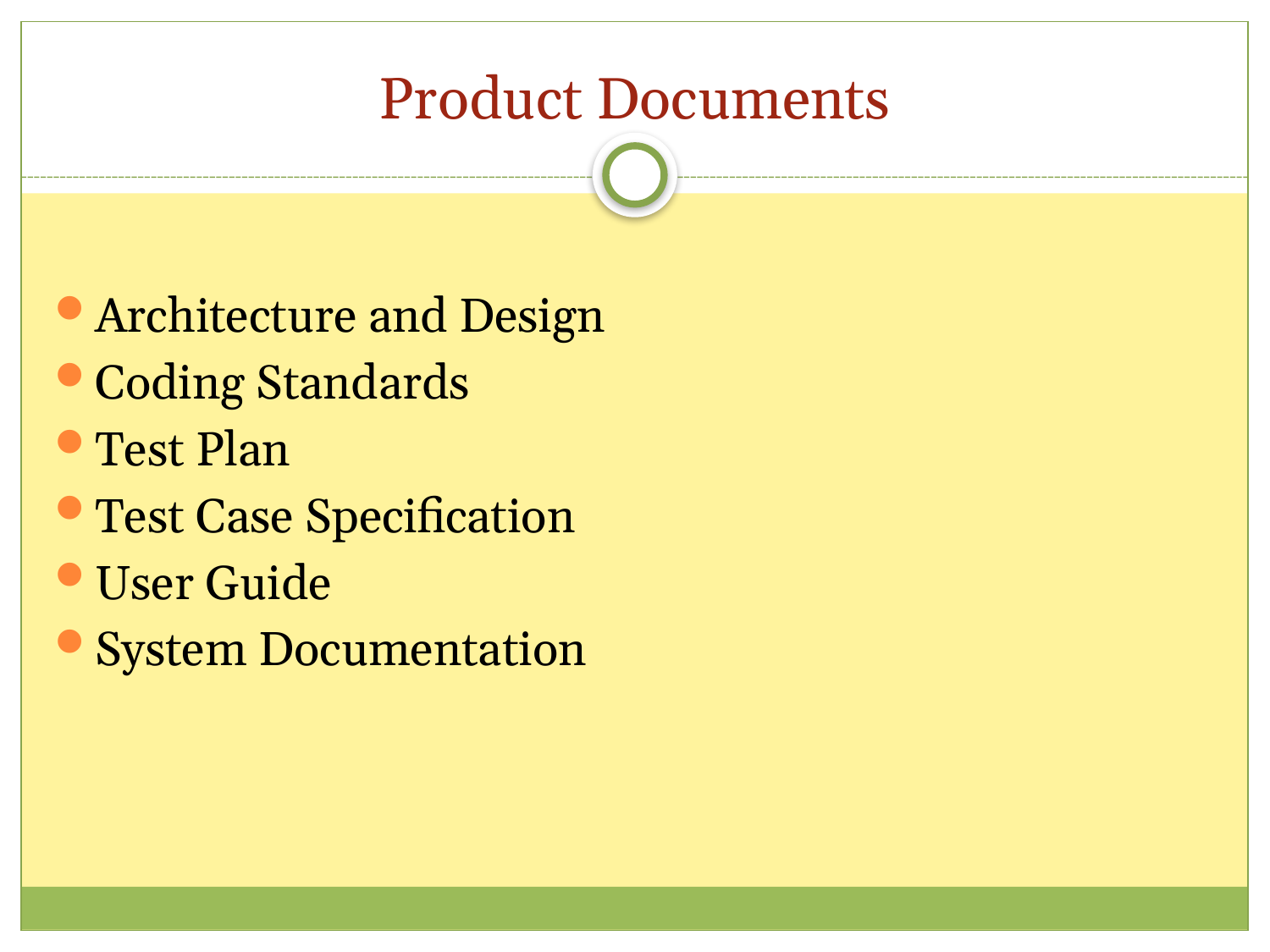

Product Documents

Architecture and Design
Coding Standards
Test Plan
Test Case Specification
User Guide
System Documentation